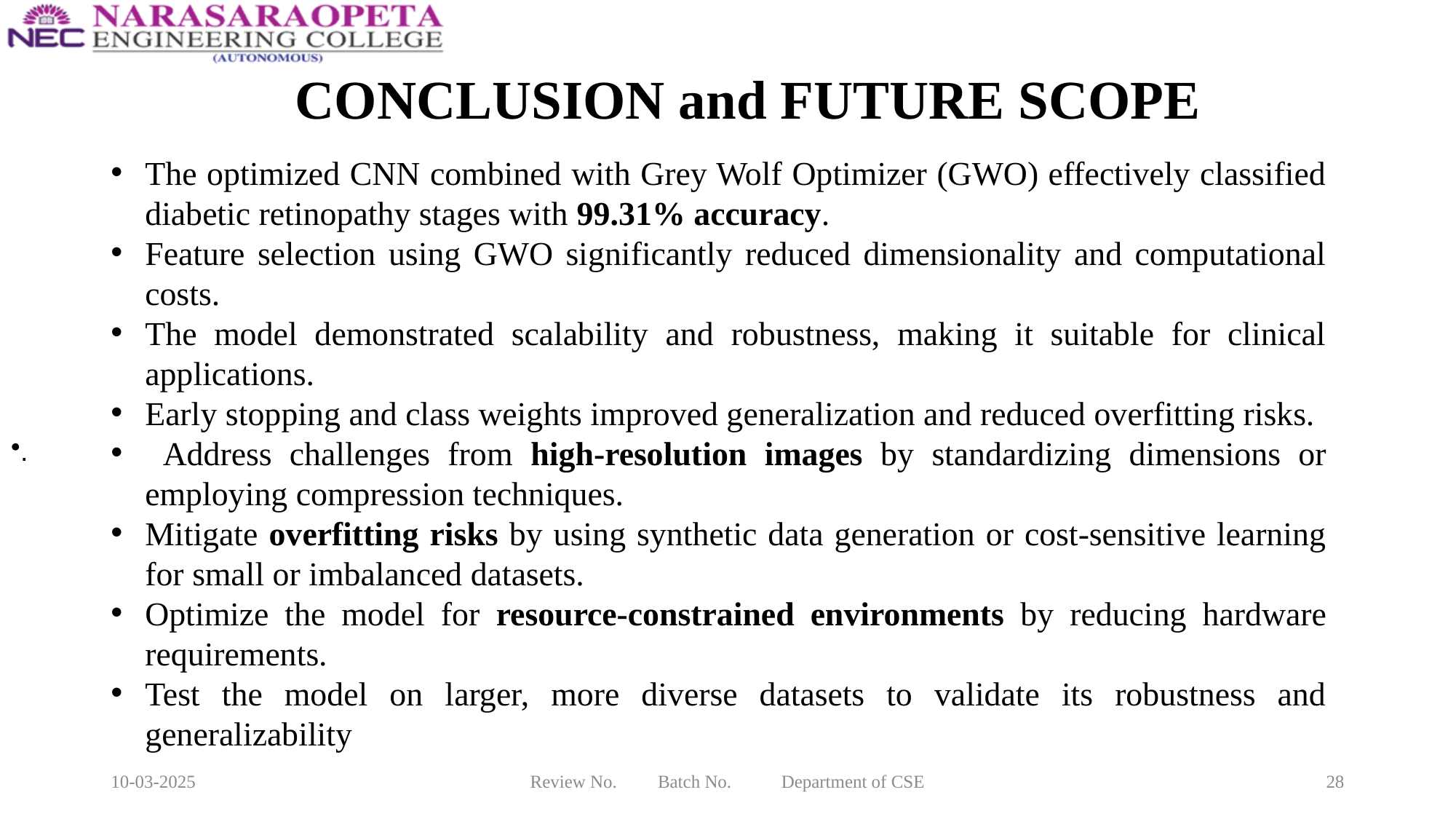

# CONCLUSION and FUTURE SCOPE
The optimized CNN combined with Grey Wolf Optimizer (GWO) effectively classified diabetic retinopathy stages with 99.31% accuracy.
Feature selection using GWO significantly reduced dimensionality and computational costs.
The model demonstrated scalability and robustness, making it suitable for clinical applications.
Early stopping and class weights improved generalization and reduced overfitting risks.
 Address challenges from high-resolution images by standardizing dimensions or employing compression techniques.
Mitigate overfitting risks by using synthetic data generation or cost-sensitive learning for small or imbalanced datasets.
Optimize the model for resource-constrained environments by reducing hardware requirements.
Test the model on larger, more diverse datasets to validate its robustness and generalizability

.
10-03-2025
Review No.         Batch No.           Department of CSE
28